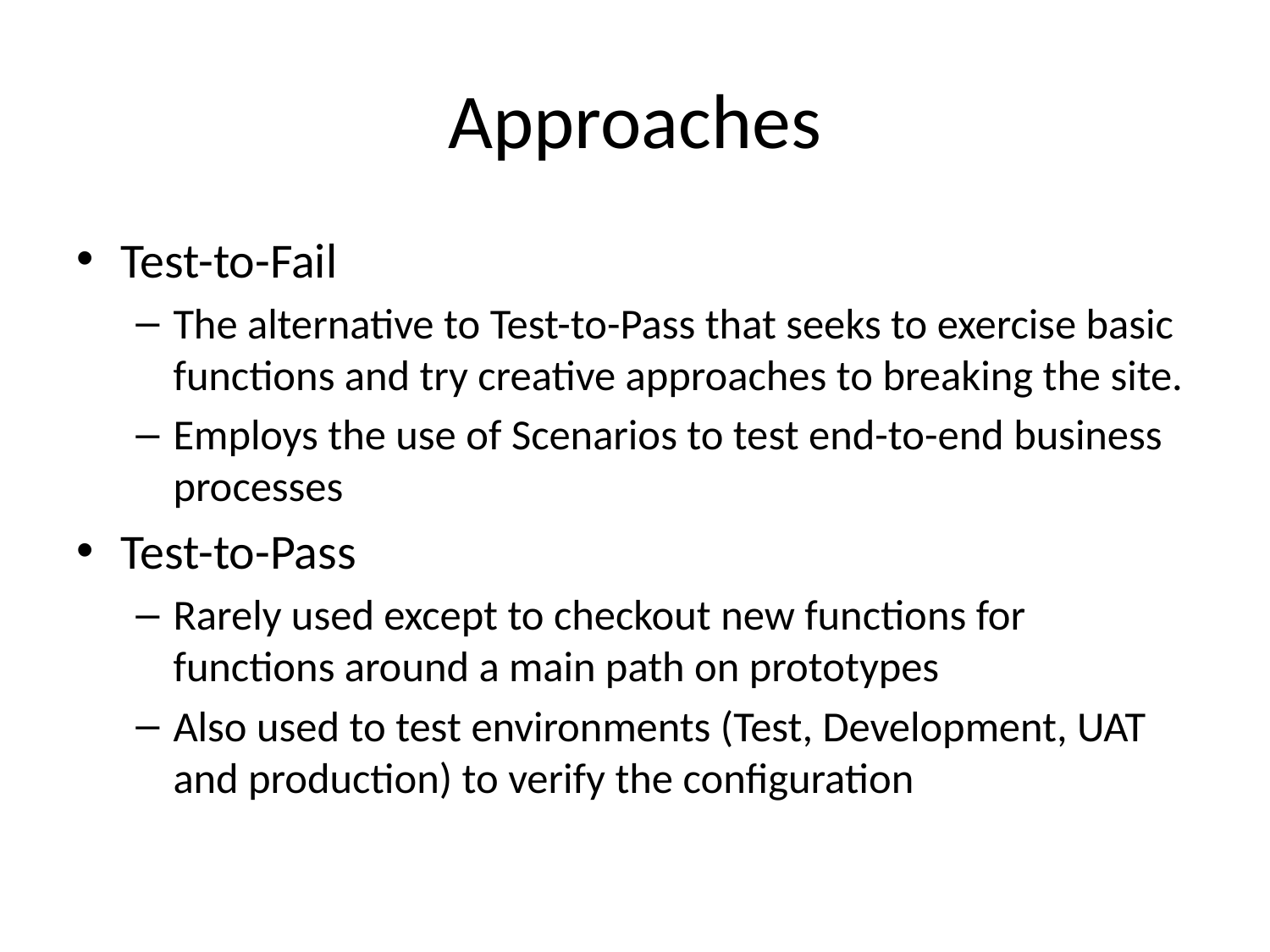

# Approaches
Test-to-Fail
The alternative to Test-to-Pass that seeks to exercise basic functions and try creative approaches to breaking the site.
Employs the use of Scenarios to test end-to-end business processes
Test-to-Pass
Rarely used except to checkout new functions for functions around a main path on prototypes
Also used to test environments (Test, Development, UAT and production) to verify the configuration